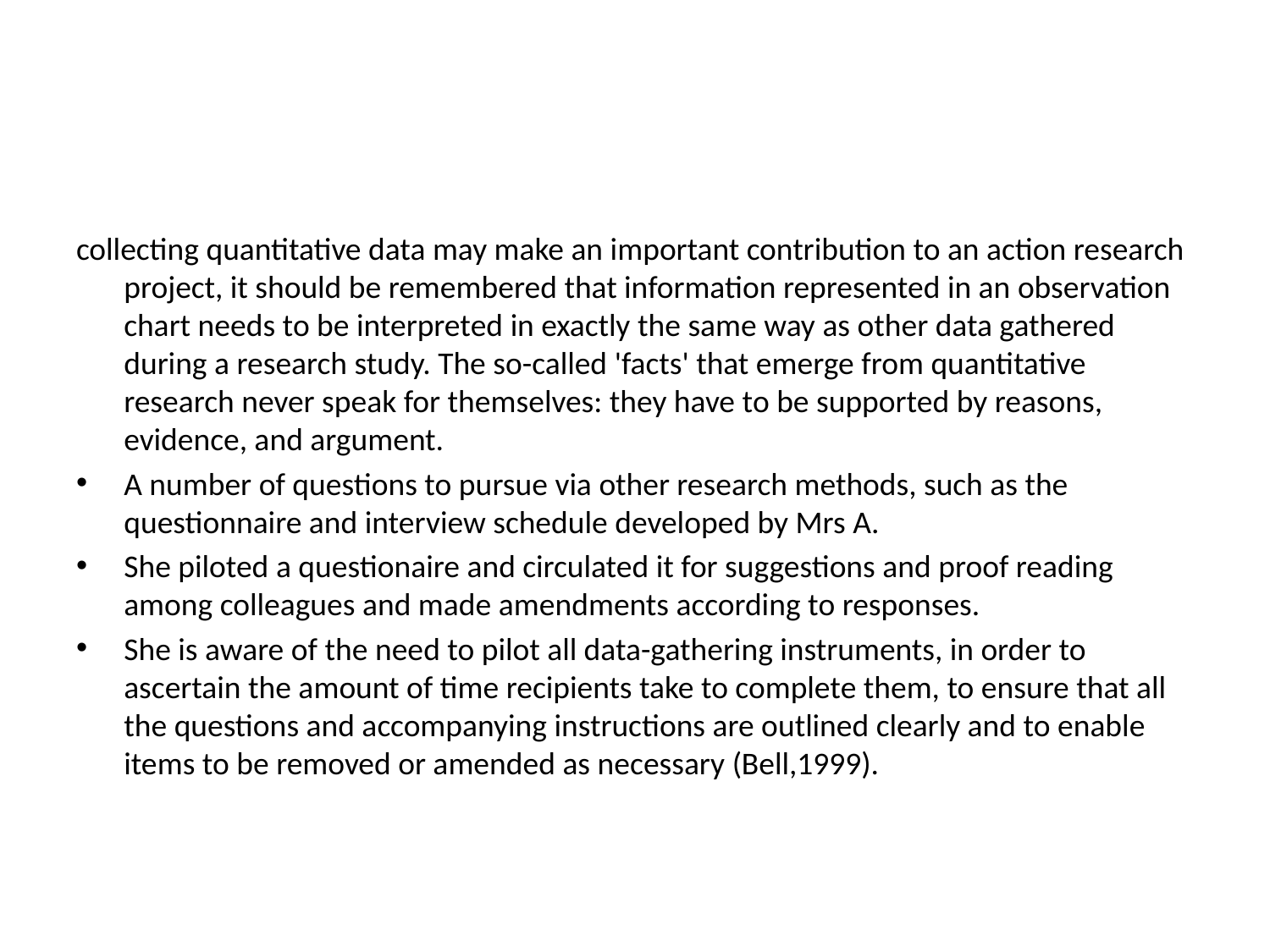

#
collecting quantitative data may make an important contribution to an action research project, it should be remembered that information represented in an observation chart needs to be interpreted in exactly the same way as other data gathered during a research study. The so-called 'facts' that emerge from quantitative research never speak for themselves: they have to be supported by reasons, evidence, and argument.
A number of questions to pursue via other research methods, such as the questionnaire and interview schedule developed by Mrs A.
She piloted a questionaire and circulated it for suggestions and proof reading among colleagues and made amendments according to responses.
She is aware of the need to pilot all data-gathering instruments, in order to ascertain the amount of time recipients take to complete them, to ensure that all the questions and accompanying instructions are outlined clearly and to enable items to be removed or amended as necessary (Bell,1999).